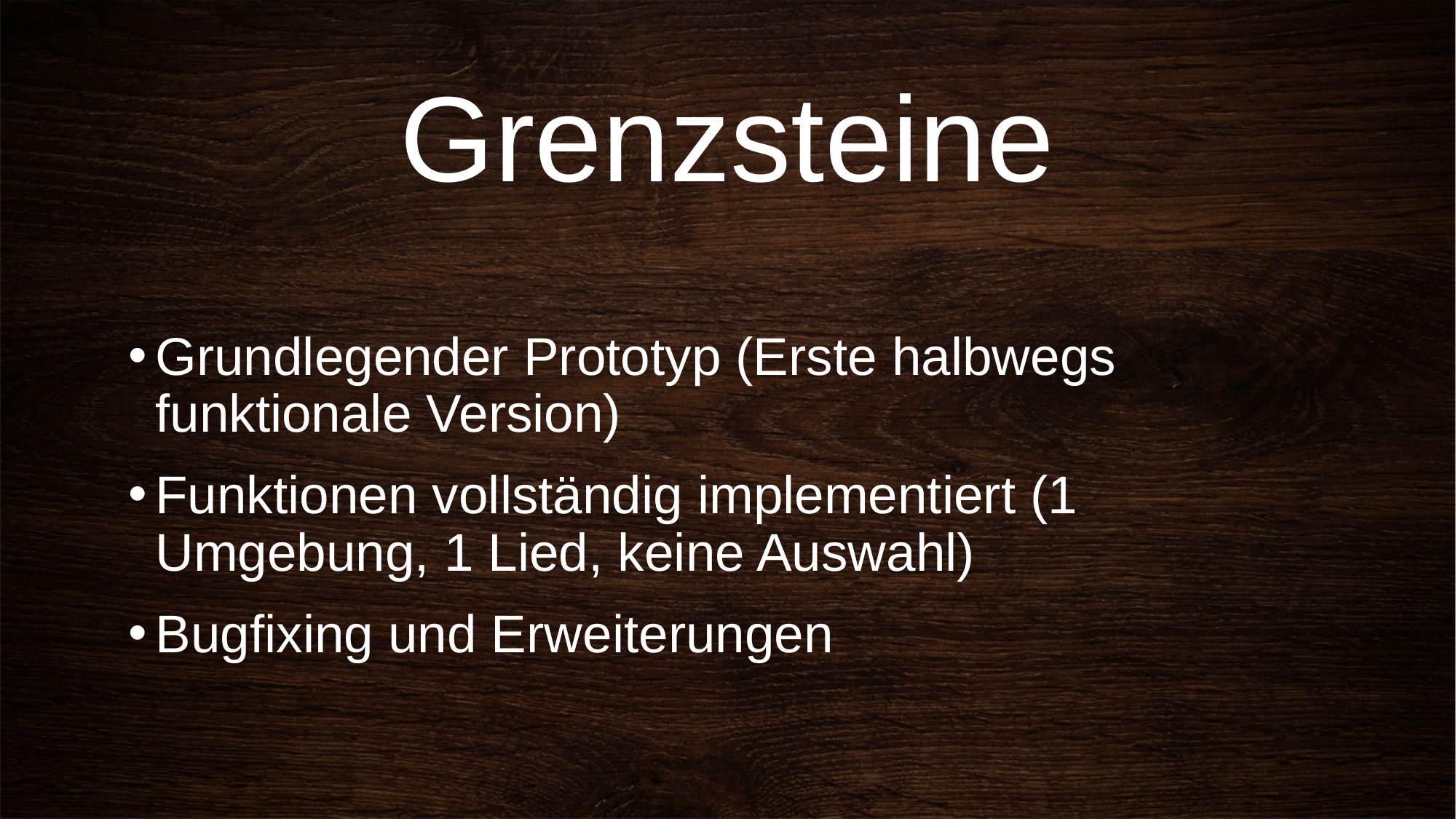

# Grenzsteine
Grundlegender Prototyp (Erste halbwegs funktionale Version)
Funktionen vollständig implementiert (1 Umgebung, 1 Lied, keine Auswahl)
Bugfixing und Erweiterungen